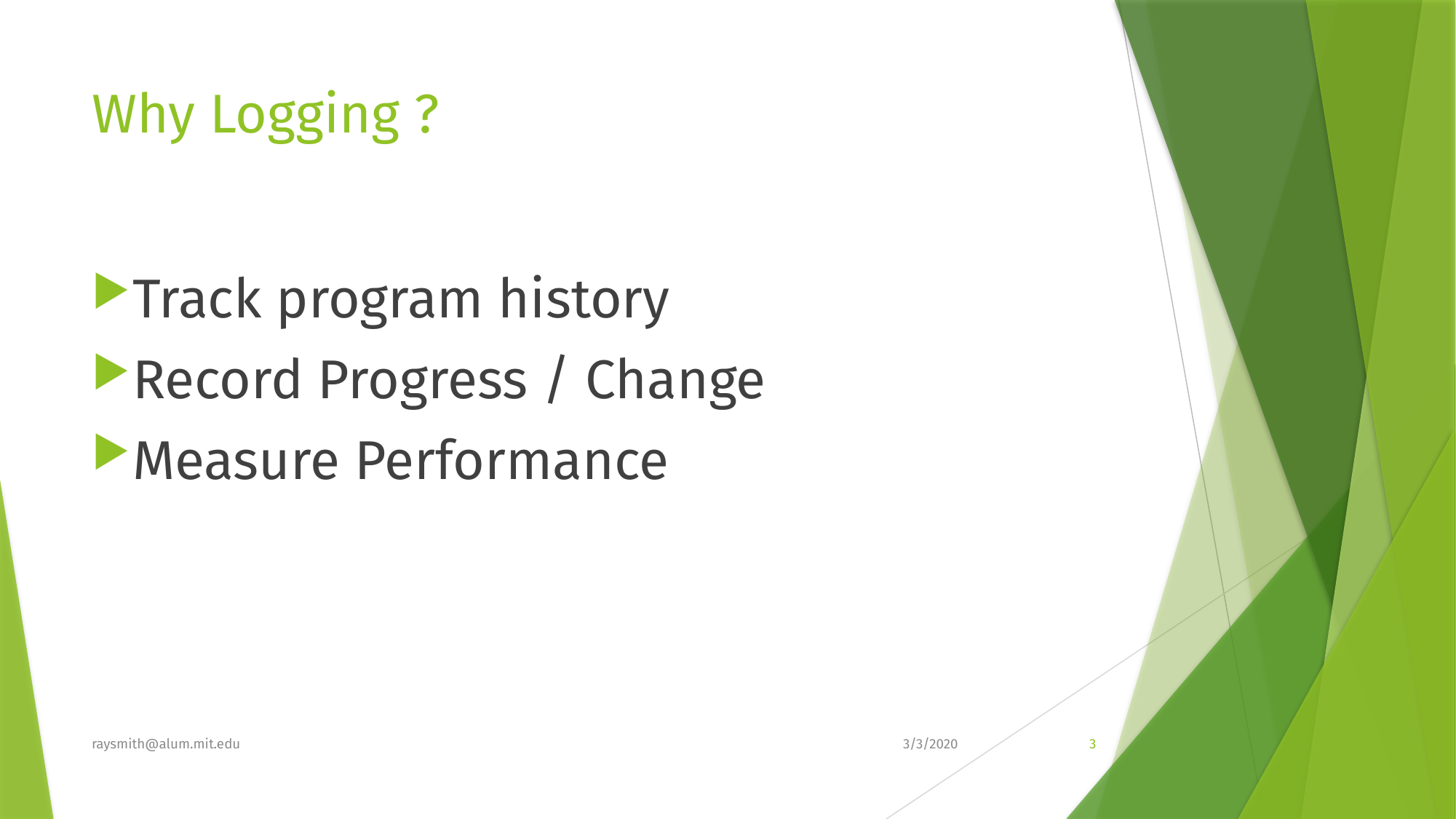

# Why Logging ?
Track program history
Record Progress / Change
Measure Performance

raysmith@alum.mit.edu
3/3/2020
3